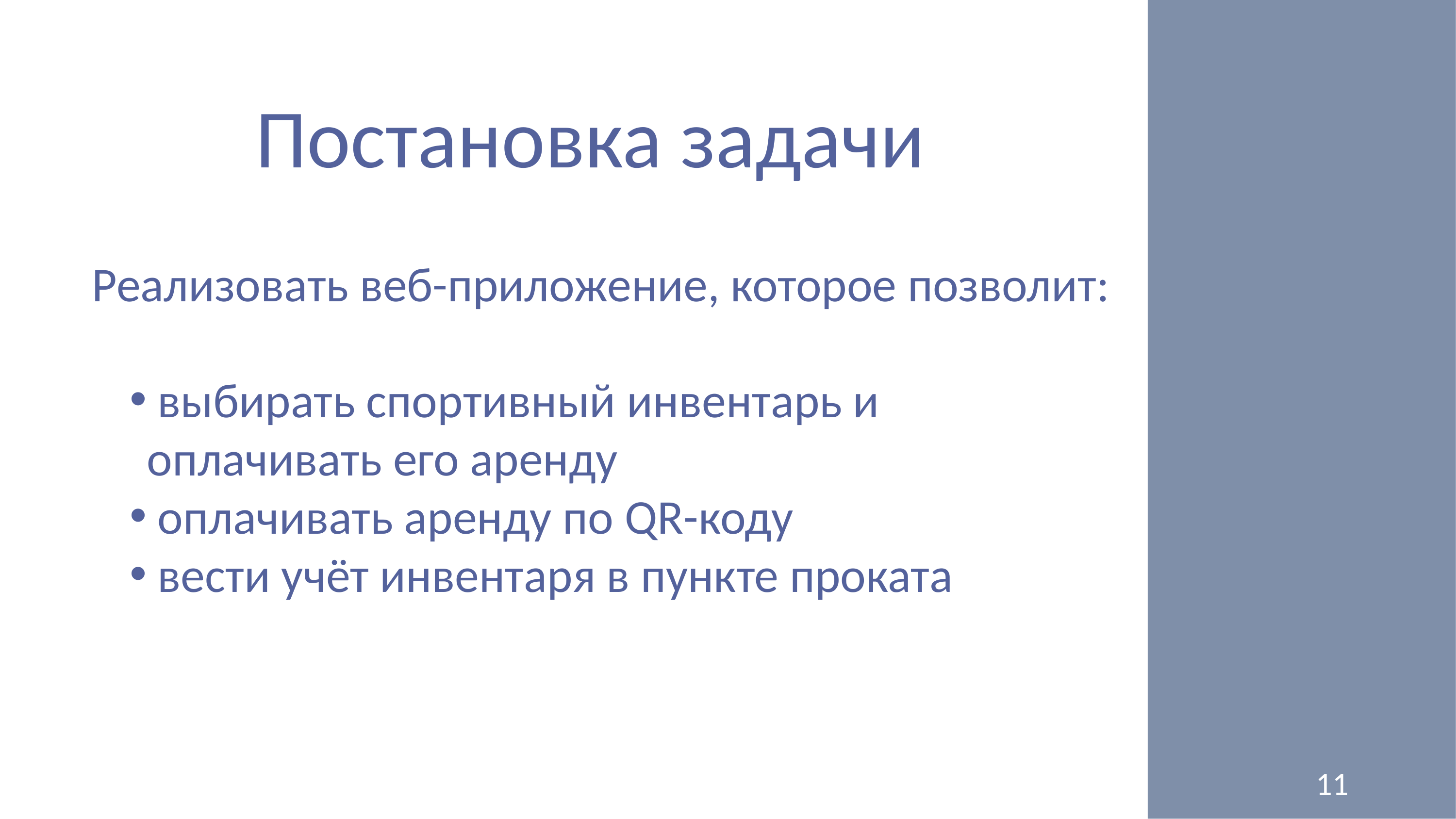

# Постановка задачи
Реализовать веб-приложение, которое позволит:

 выбирать спортивный инвентарь и оплачивать его аренду
 оплачивать аренду по QR-коду
 вести учёт инвентаря в пункте проката
11